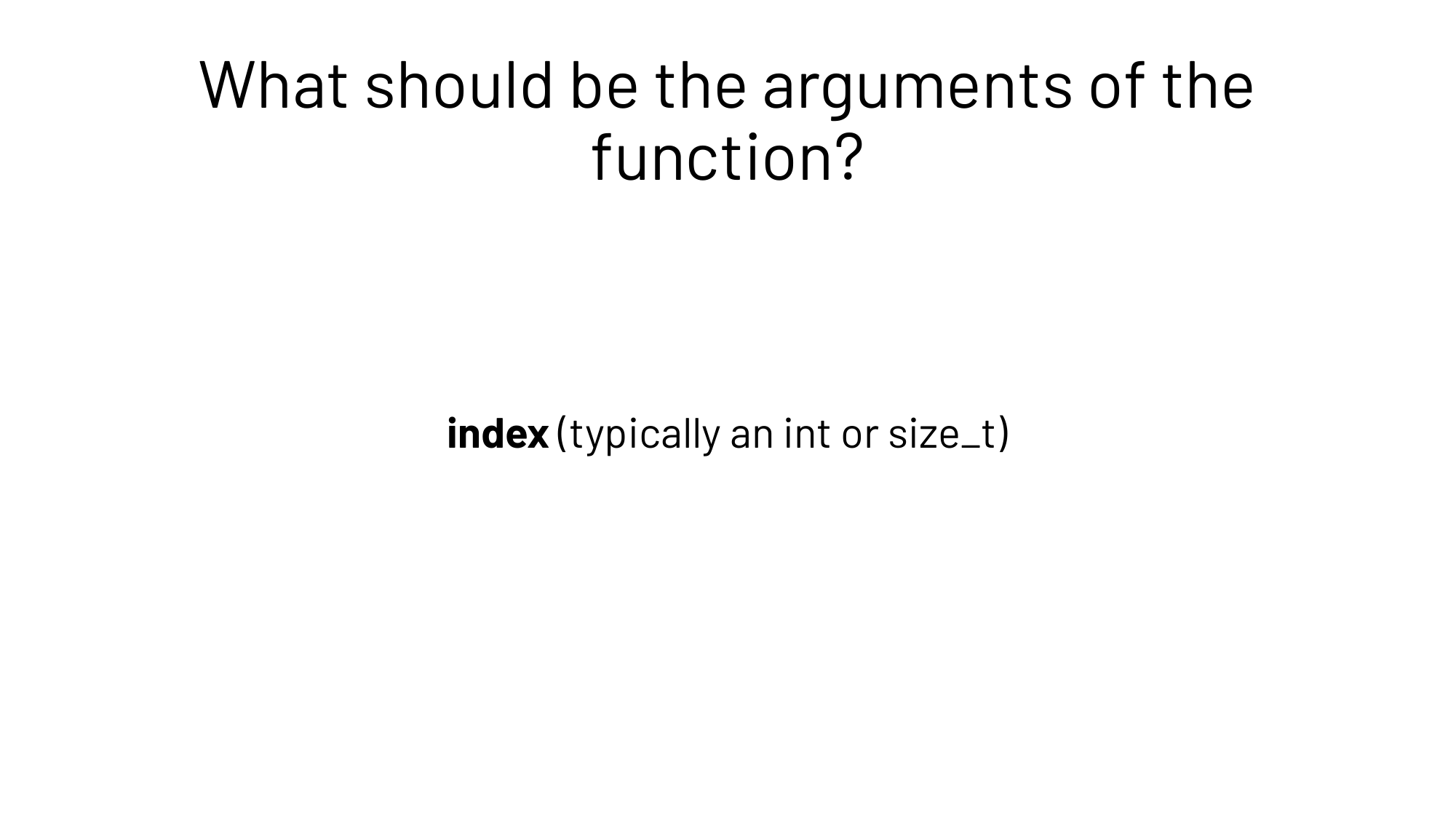

# What should be the arguments of the function?

index (typically an int or size_t)